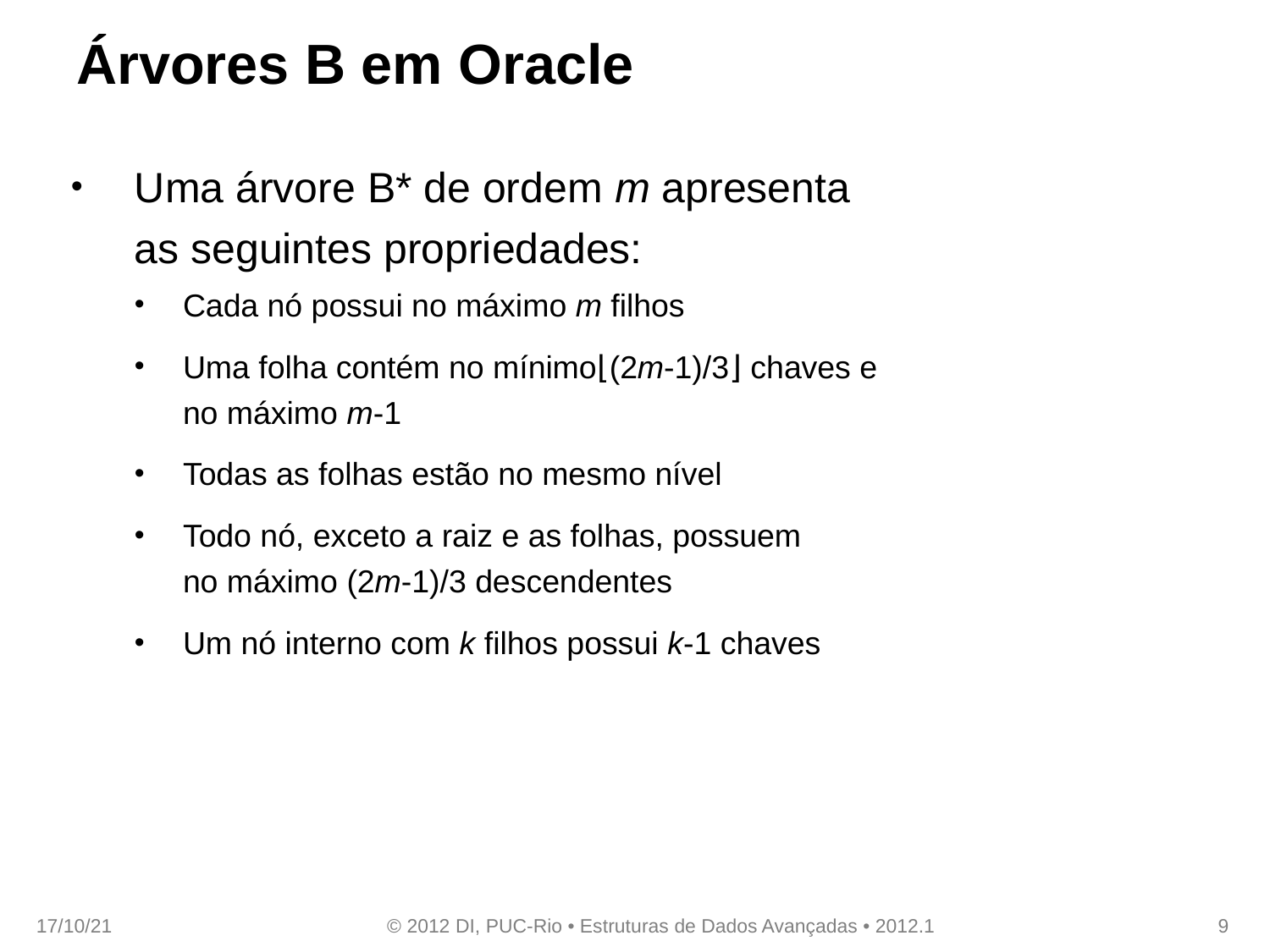

# Árvores B em Oracle
Uma árvore B* de ordem m apresenta
as seguintes propriedades:
Cada nó possui no máximo m filhos
Uma folha contém no mínimo⌊(2m-1)/3⌋ chaves e
no máximo m-1
Todas as folhas estão no mesmo nível
Todo nó, exceto a raiz e as folhas, possuem
no máximo (2m-1)/3 descendentes
Um nó interno com k filhos possui k-1 chaves

17/10/21
© 2012 DI, PUC-Rio • Estruturas de Dados Avançadas • 2012.1
9